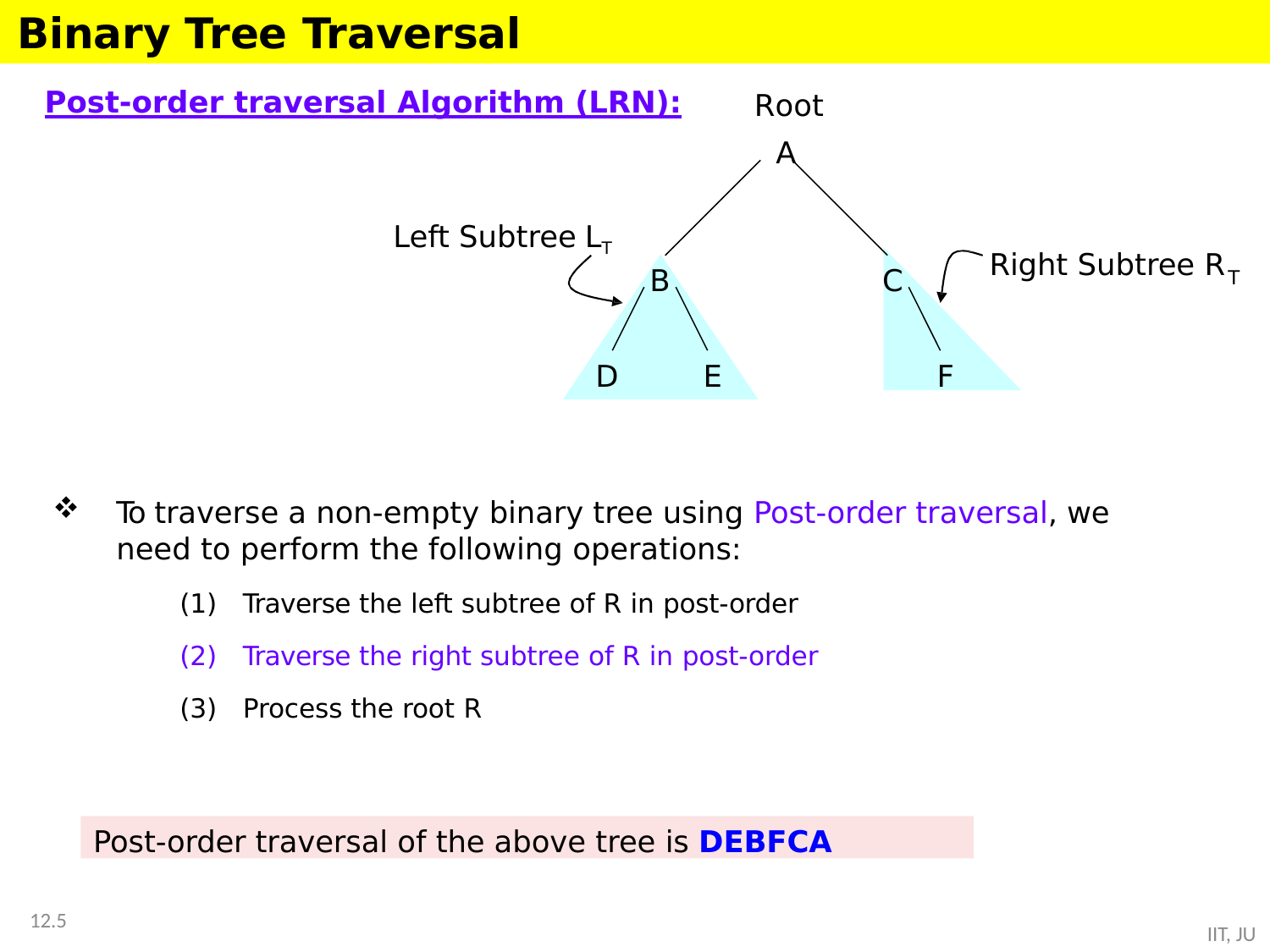

# Binary Tree Traversal
Root  A
Post-order traversal Algorithm (LRN):

Left Subtree LT
Right Subtree R

B
C
T

D
E
F
To traverse a non-empty binary tree using Post-order traversal, we  need to perform the following operations:
Traverse the left subtree of R in post-order
Traverse the right subtree of R in post-order
Process the root R
Post-order traversal of the above tree is DEBFCA
12.5
IIT, JU